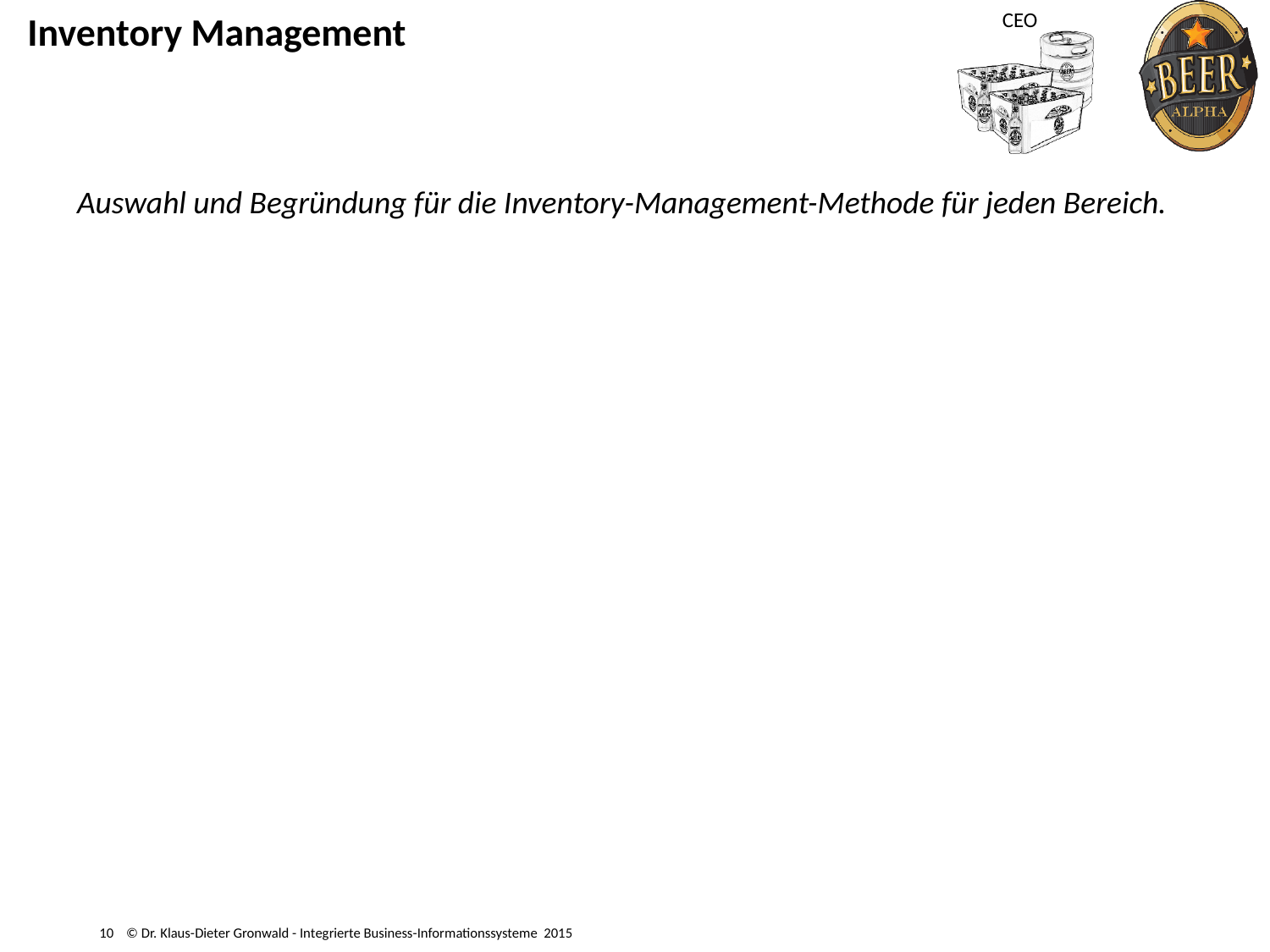

# Inventory Management
Auswahl und Begründung für die Inventory-Management-Methode für jeden Bereich.